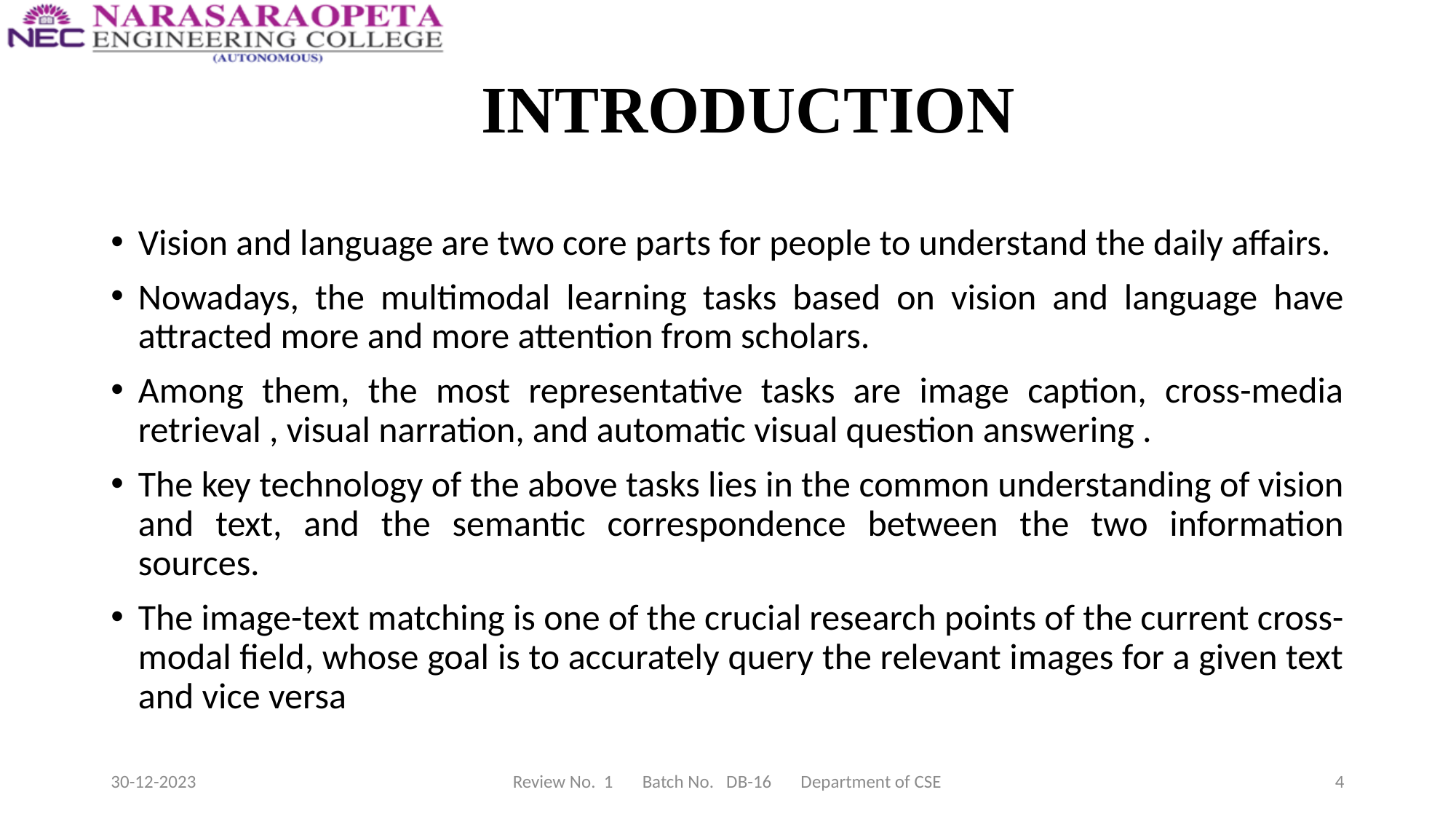

# INTRODUCTION
Vision and language are two core parts for people to understand the daily affairs.
Nowadays, the multimodal learning tasks based on vision and language have attracted more and more attention from scholars.
Among them, the most representative tasks are image caption, cross-media retrieval , visual narration, and automatic visual question answering .
The key technology of the above tasks lies in the common understanding of vision and text, and the semantic correspondence between the two information sources.
The image-text matching is one of the crucial research points of the current cross-modal field, whose goal is to accurately query the relevant images for a given text and vice versa
30-12-2023
Review No.  1       Batch No.   DB-16       Department of CSE
4